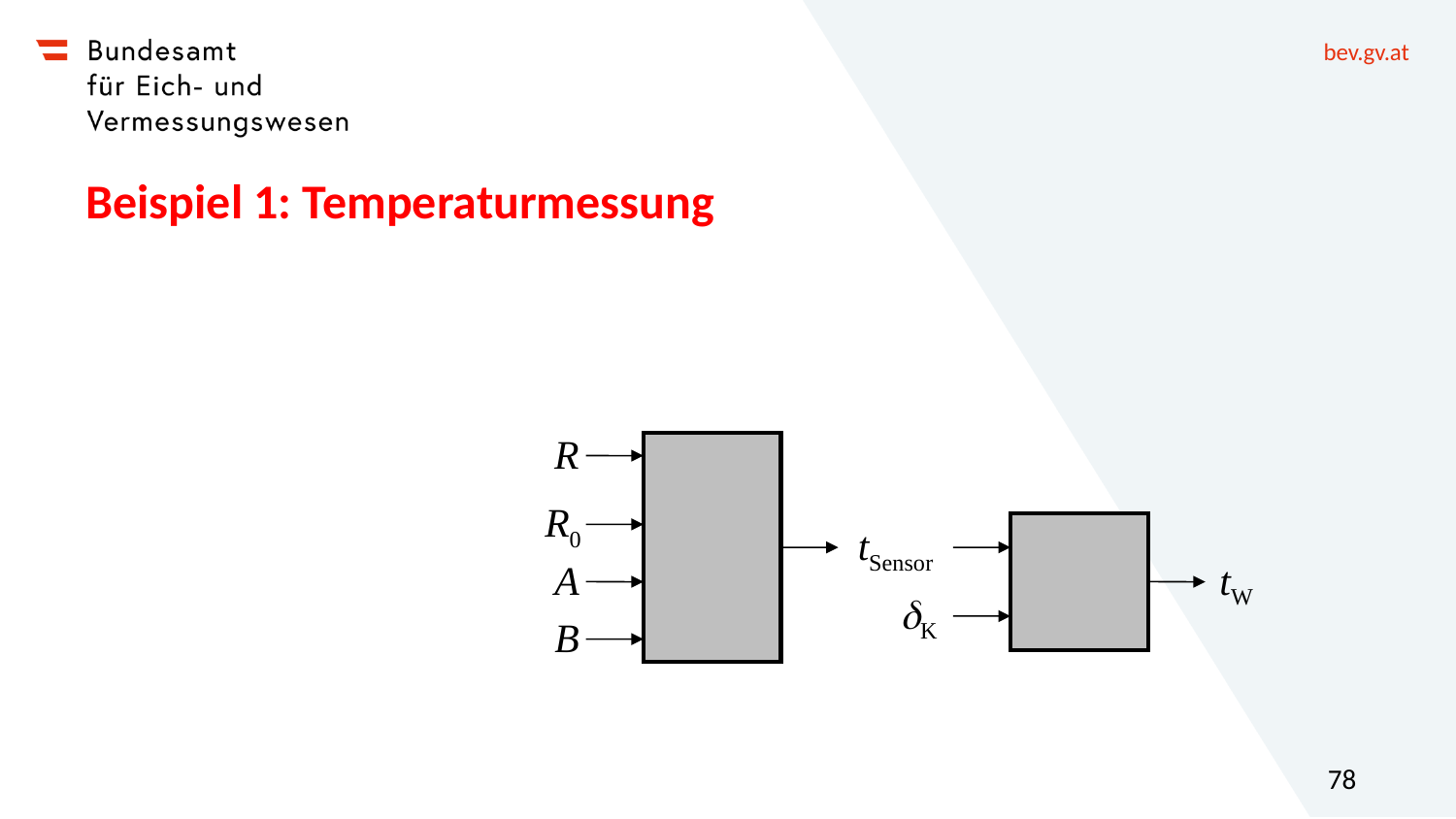

# Beispiel 1: Temperaturmessung
R

R0

tSensor

tW
δK

A
B
78